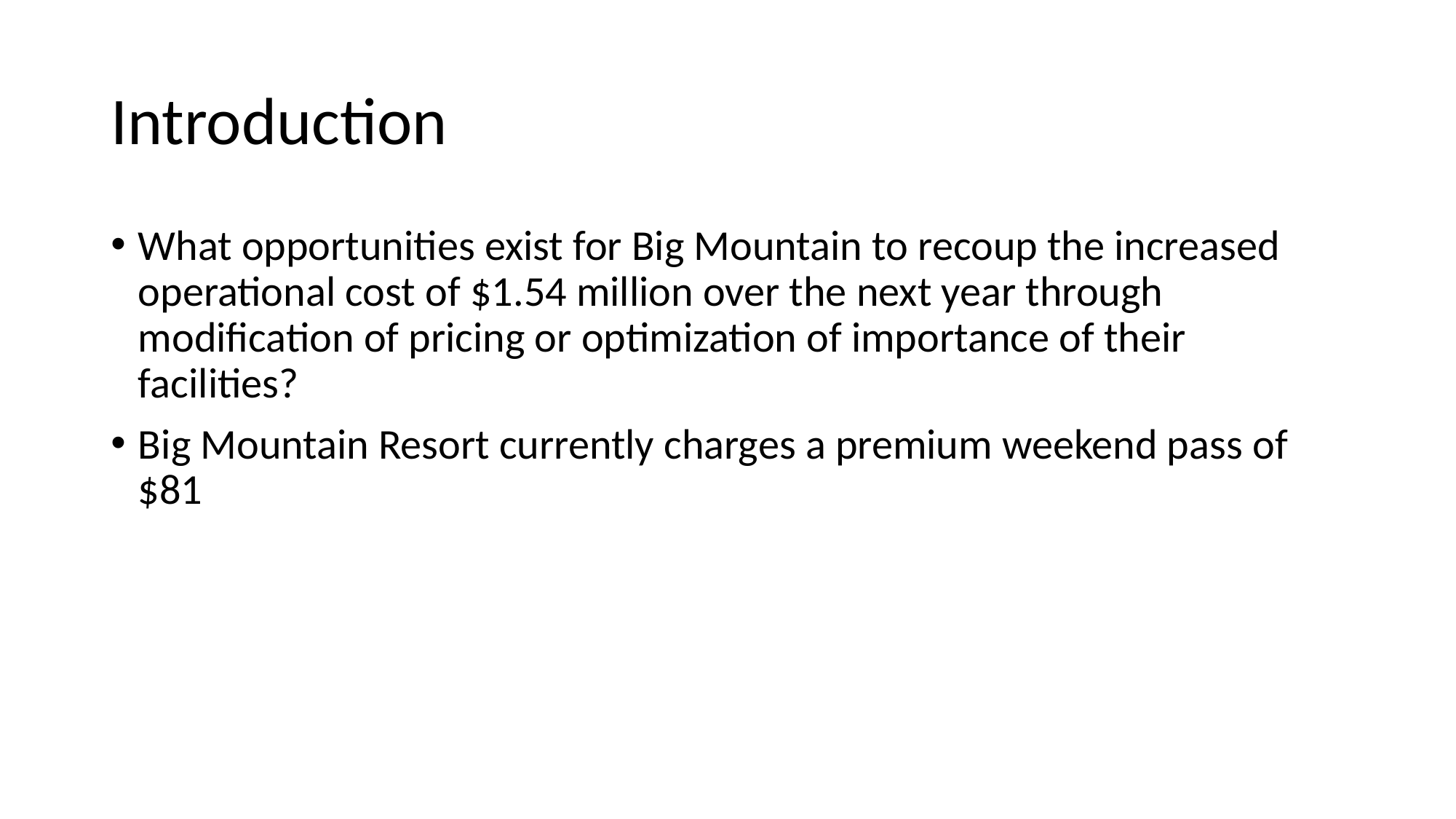

# Introduction
What opportunities exist for Big Mountain to recoup the increased operational cost of $1.54 million over the next year through modification of pricing or optimization of importance of their facilities?
Big Mountain Resort currently charges a premium weekend pass of $81